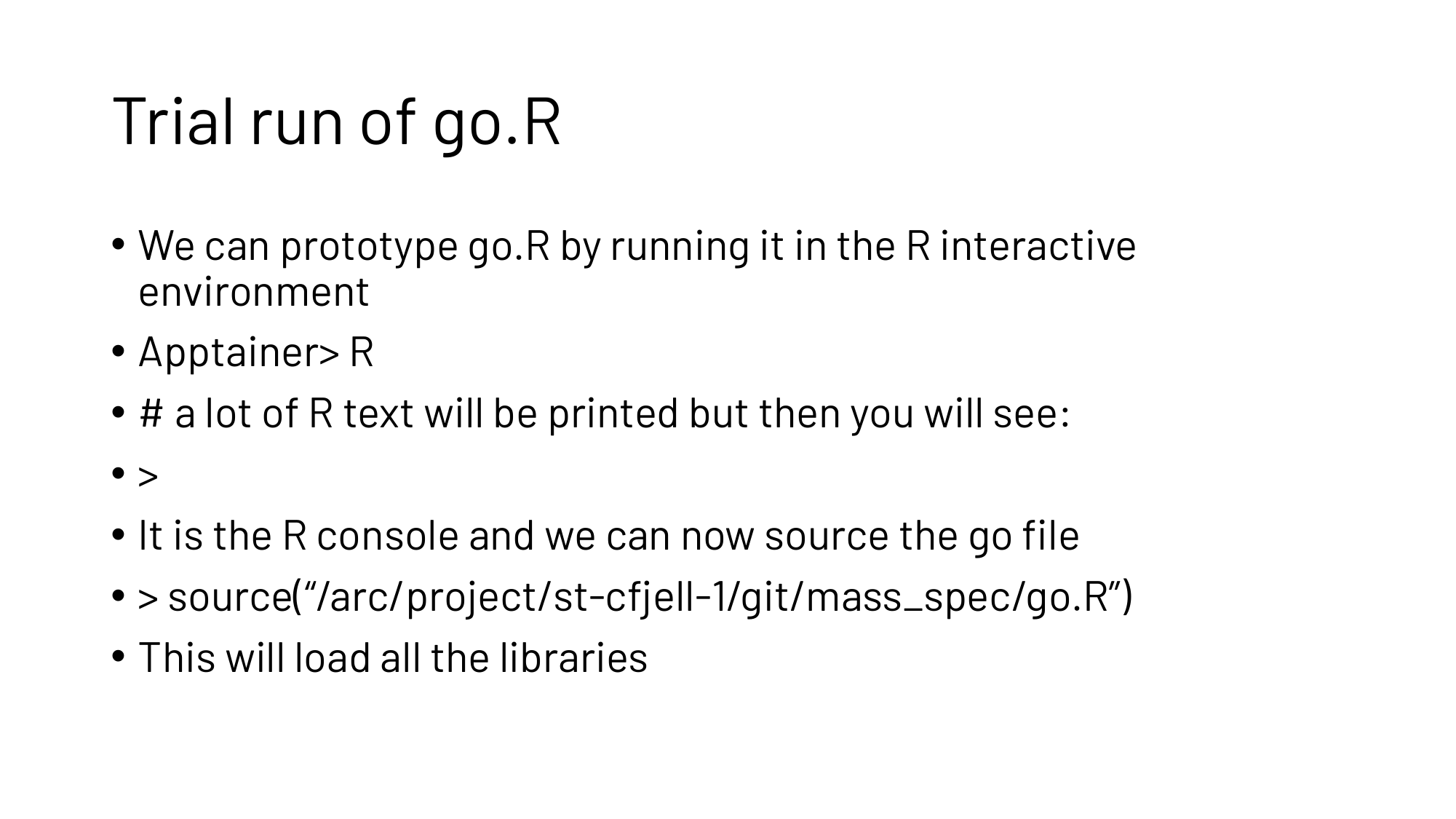

# Trial run of go.R
We can prototype go.R by running it in the R interactive environment
Apptainer> R
# a lot of R text will be printed but then you will see:
>
It is the R console and we can now source the go file
> source(“/arc/project/st-cfjell-1/git/mass_spec/go.R”)
This will load all the libraries